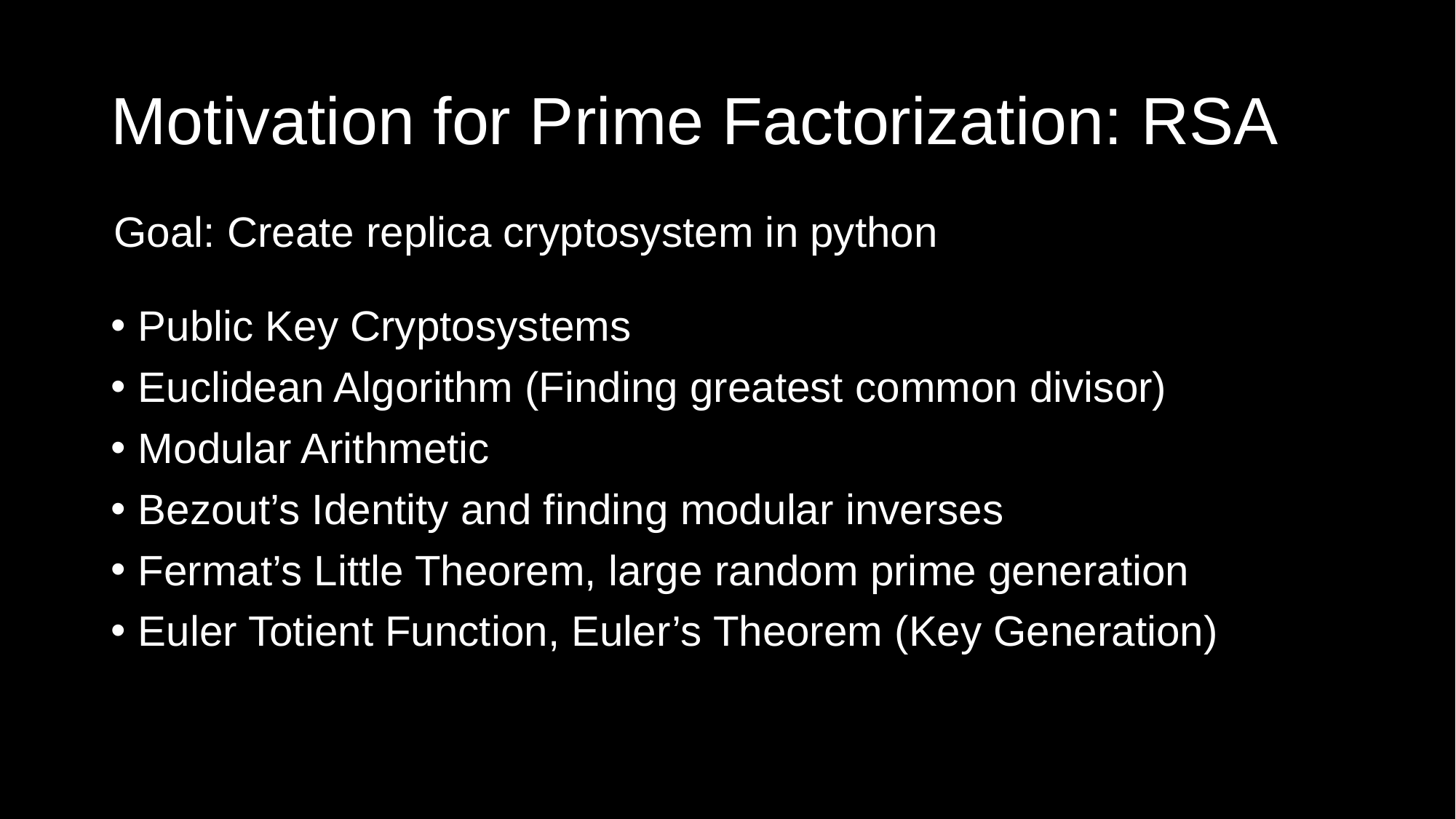

# Motivation for Prime Factorization: RSA
Goal: Create replica cryptosystem in python
Public Key Cryptosystems
Euclidean Algorithm (Finding greatest common divisor)
Modular Arithmetic
Bezout’s Identity and finding modular inverses
Fermat’s Little Theorem, large random prime generation
Euler Totient Function, Euler’s Theorem (Key Generation)